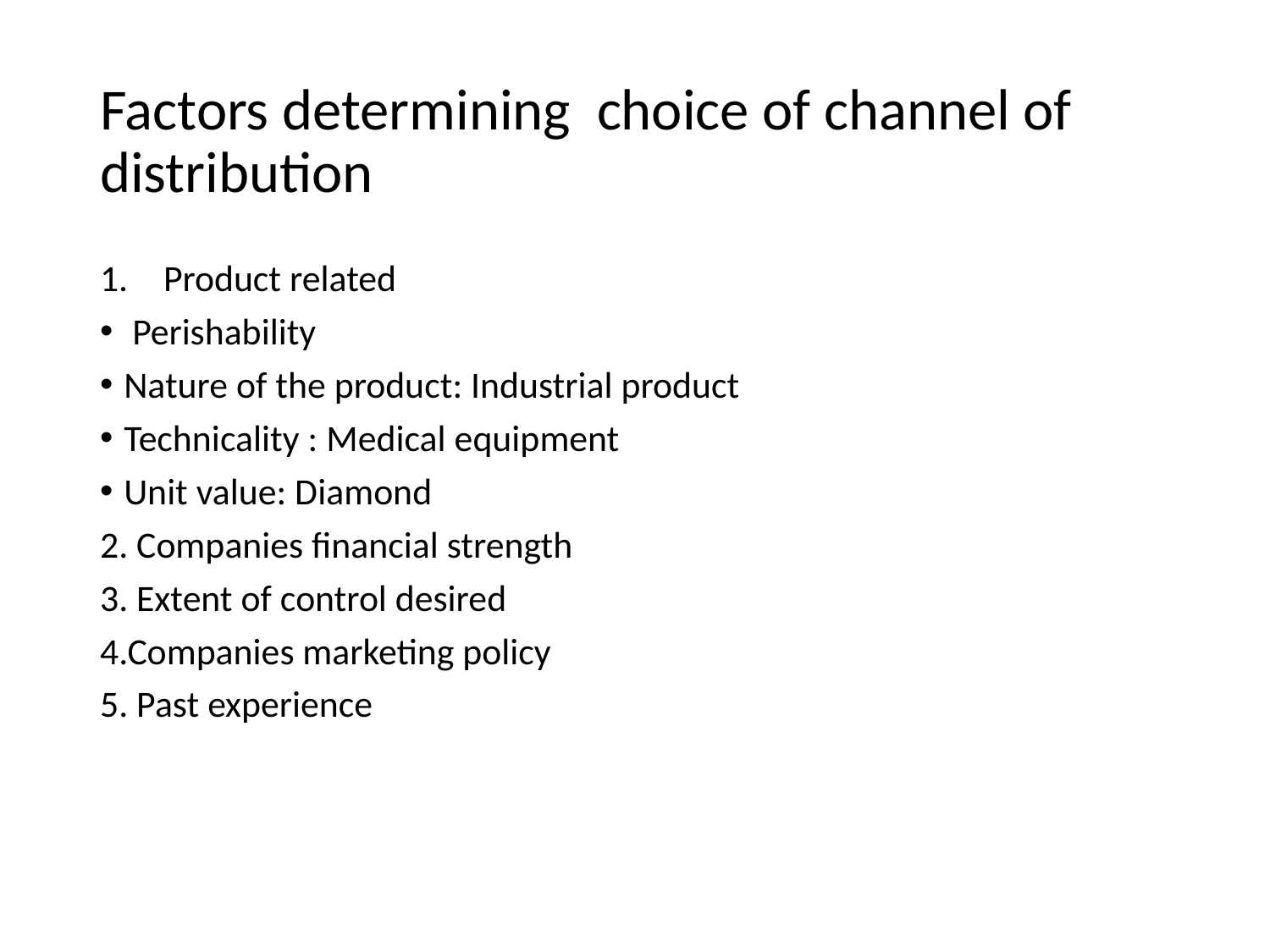

# Factors determining  choice of channel of distribution
Product related
 Perishability
Nature of the product: Industrial product
Technicality : Medical equipment
Unit value: Diamond
2. Companies financial strength
3. Extent of control desired
4.Companies marketing policy
5. Past experience